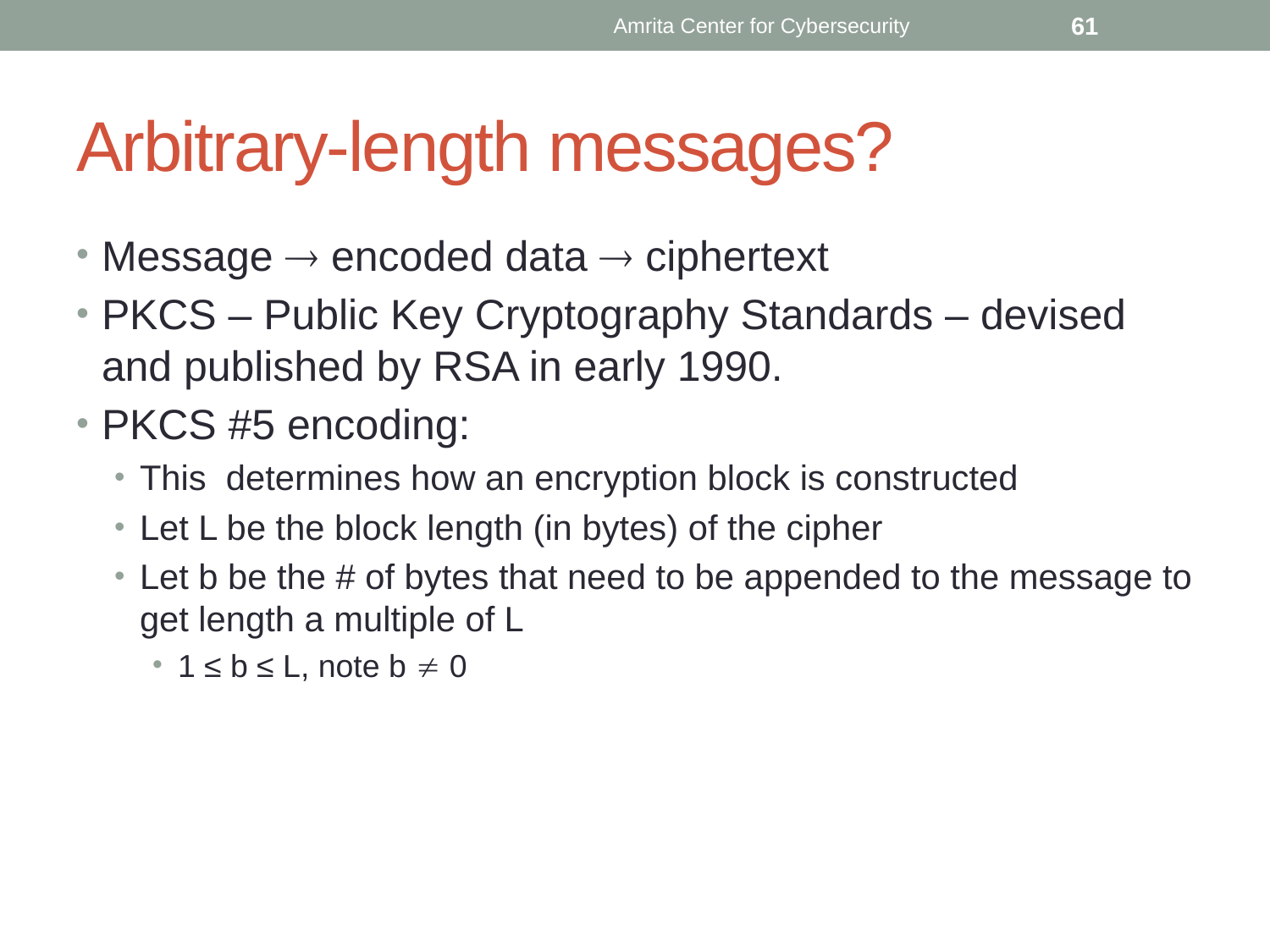

Amrita Center for Cybersecurity
61
# Arbitrary-length messages?
Message → encoded data → ciphertext
PKCS – Public Key Cryptography Standards – devised and published by RSA in early 1990.
PKCS #5 encoding:
This  determines how an encryption block is constructed
Let L be the block length (in bytes) of the cipher
Let b be the # of bytes that need to be appended to the message to get length a multiple of L
1 ≤ b ≤ L, note b ≠ 0